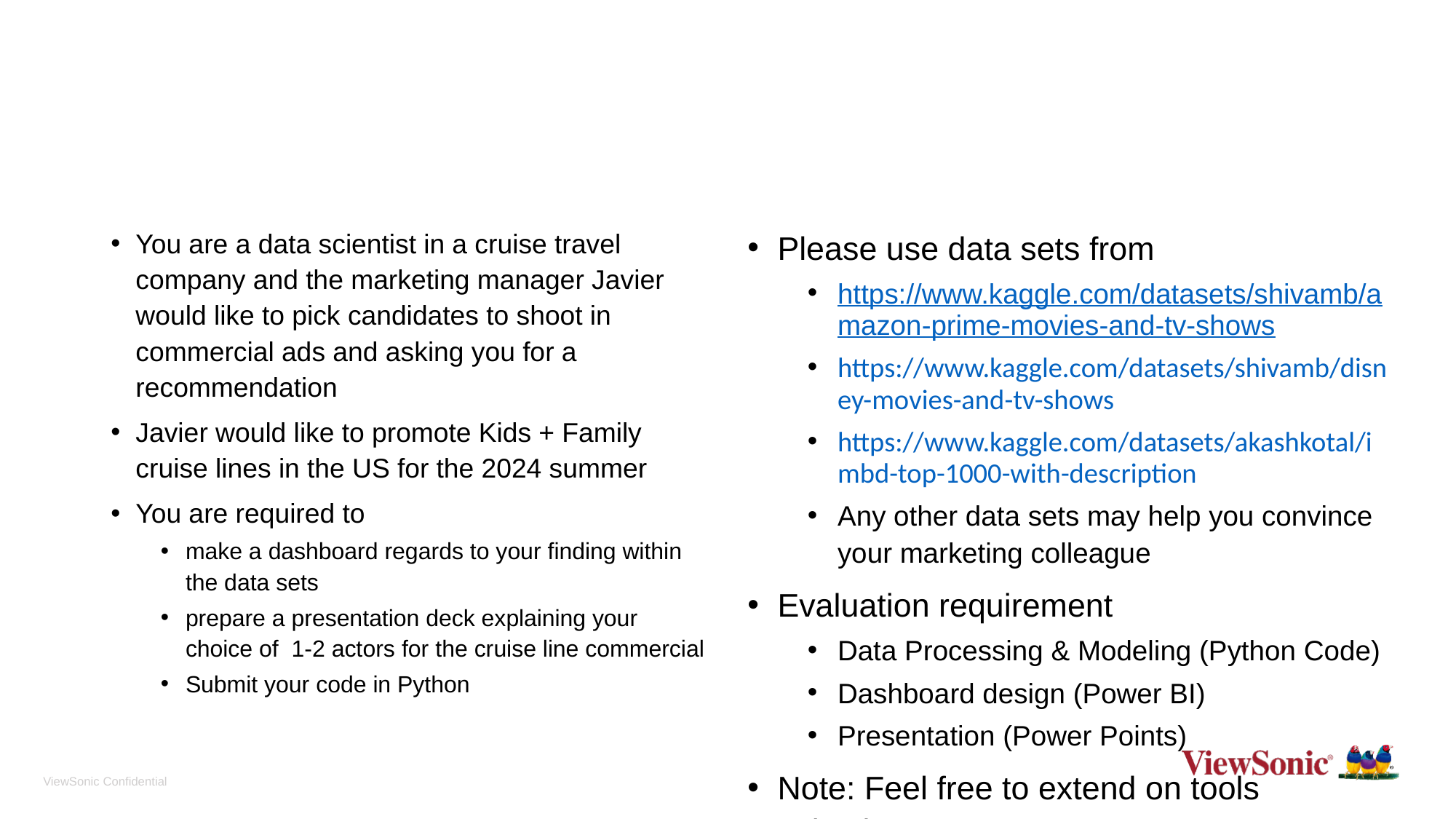

# Data Scientist Case Studies Interview
Please use data sets from
https://www.kaggle.com/datasets/shivamb/amazon-prime-movies-and-tv-shows
https://www.kaggle.com/datasets/shivamb/disney-movies-and-tv-shows
https://www.kaggle.com/datasets/akashkotal/imbd-top-1000-with-description
Any other data sets may help you convince your marketing colleague
Evaluation requirement
Data Processing & Modeling (Python Code)
Dashboard design (Power BI)
Presentation (Power Points)
Note: Feel free to extend on tools selection

You are a data scientist in a cruise travel company and the marketing manager Javier would like to pick candidates to shoot in commercial ads and asking you for a recommendation
Javier would like to promote Kids + Family cruise lines in the US for the 2024 summer
You are required to
make a dashboard regards to your finding within the data sets
prepare a presentation deck explaining your choice of  1-2 actors for the cruise line commercial
Submit your code in Python